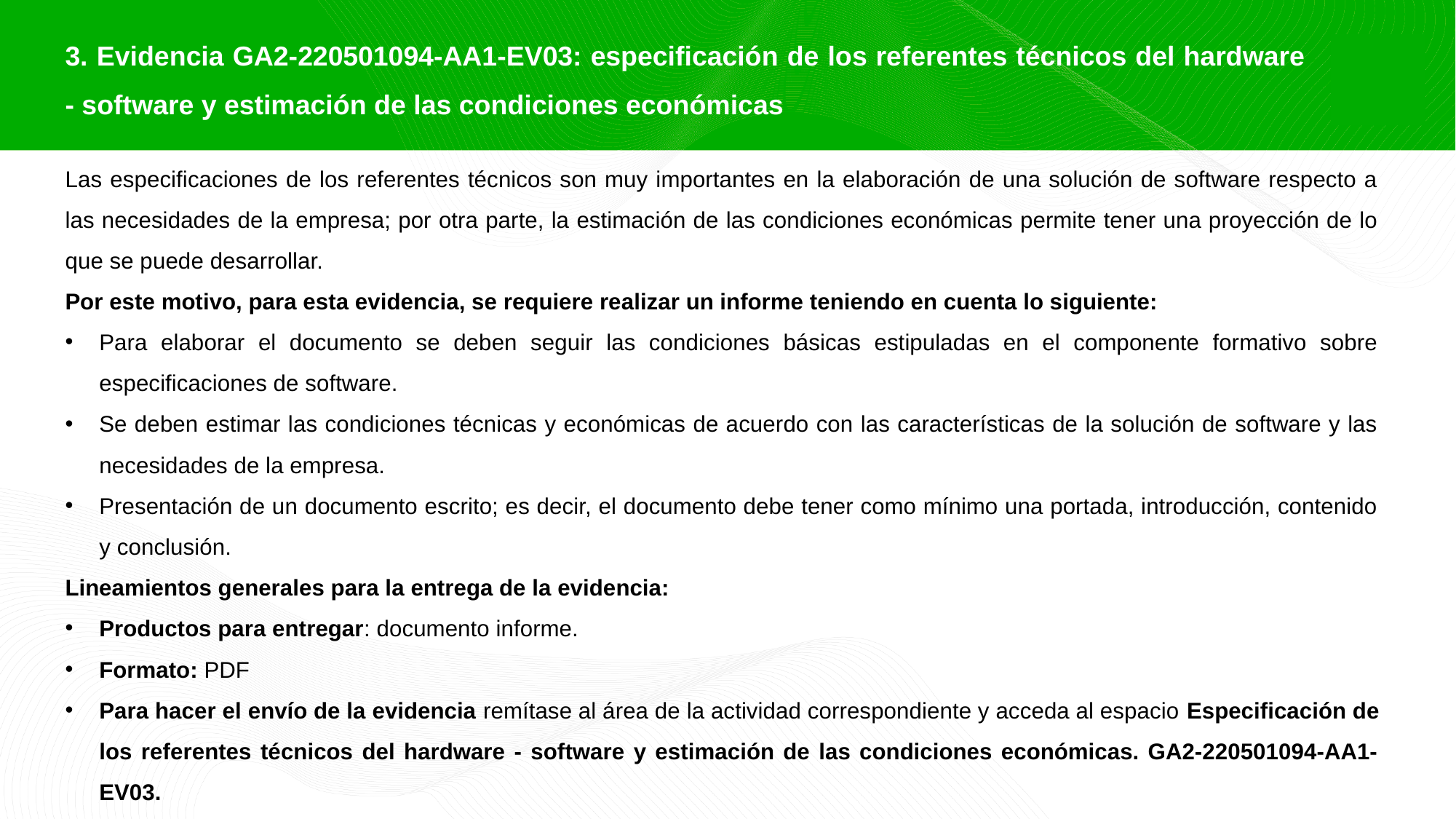

3. Evidencia GA2-220501094-AA1-EV03: especificación de los referentes técnicos del hardware - software y estimación de las condiciones económicas

Las especificaciones de los referentes técnicos son muy importantes en la elaboración de una solución de software respecto a las necesidades de la empresa; por otra parte, la estimación de las condiciones económicas permite tener una proyección de lo que se puede desarrollar.
Por este motivo, para esta evidencia, se requiere realizar un informe teniendo en cuenta lo siguiente:
Para elaborar el documento se deben seguir las condiciones básicas estipuladas en el componente formativo sobre especificaciones de software.
Se deben estimar las condiciones técnicas y económicas de acuerdo con las características de la solución de software y las necesidades de la empresa.
Presentación de un documento escrito; es decir, el documento debe tener como mínimo una portada, introducción, contenido y conclusión.
Lineamientos generales para la entrega de la evidencia:
Productos para entregar: documento informe.
Formato: PDF
Para hacer el envío de la evidencia remítase al área de la actividad correspondiente y acceda al espacio Especificación de los referentes técnicos del hardware - software y estimación de las condiciones económicas. GA2-220501094-AA1-EV03.